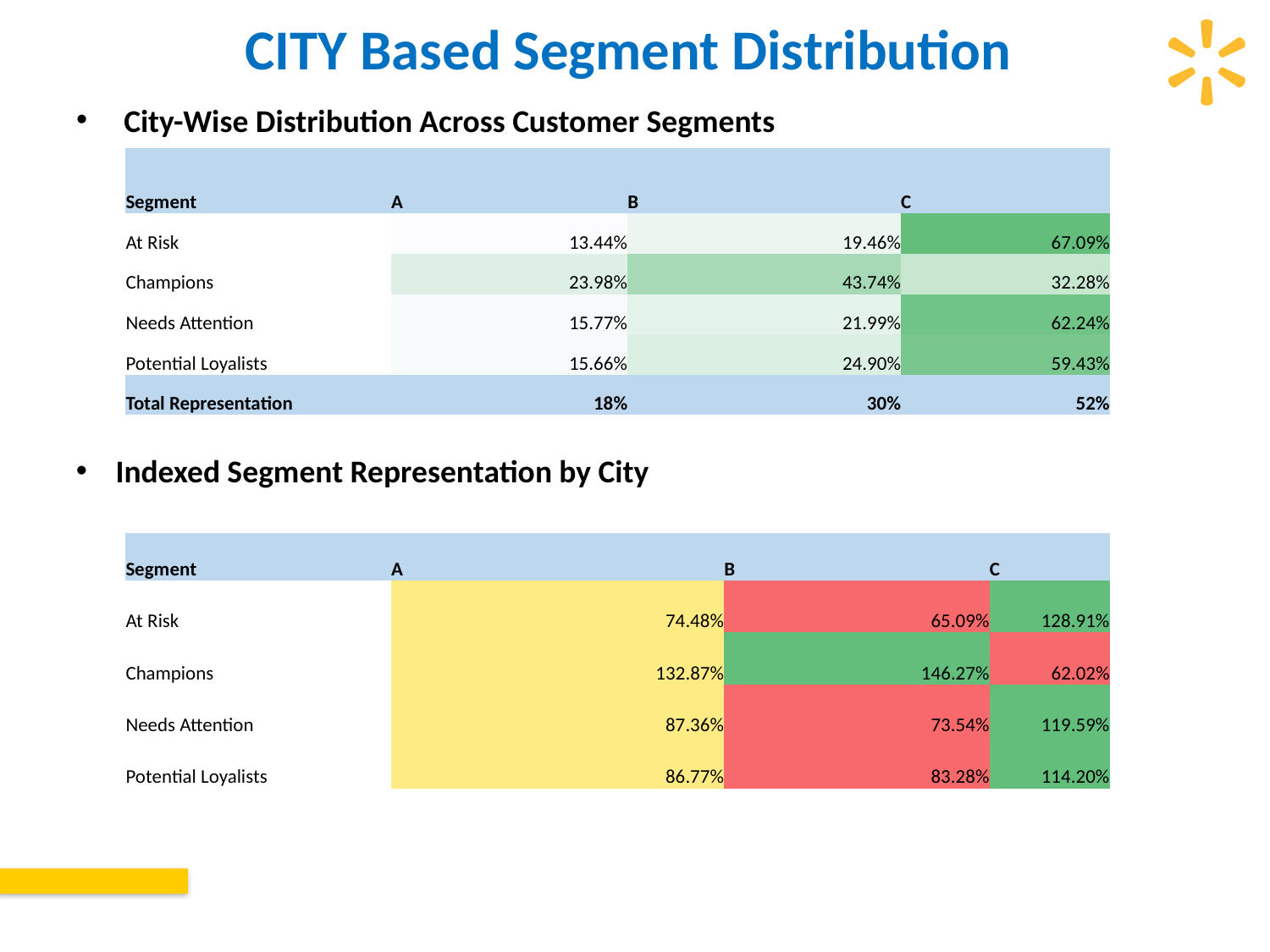

# CITY Based Segment Distribution
City-Wise Distribution Across Customer Segments
| Segment | A | B | C |
| --- | --- | --- | --- |
| At Risk | 13.44% | 19.46% | 67.09% |
| Champions | 23.98% | 43.74% | 32.28% |
| Needs Attention | 15.77% | 21.99% | 62.24% |
| Potential Loyalists | 15.66% | 24.90% | 59.43% |
| Total Representation | 18% | 30% | 52% |
Indexed Segment Representation by City
| Segment | A | B | C |
| --- | --- | --- | --- |
| At Risk | 74.48% | 65.09% | 128.91% |
| Champions | 132.87% | 146.27% | 62.02% |
| Needs Attention | 87.36% | 73.54% | 119.59% |
| Potential Loyalists | 86.77% | 83.28% | 114.20% |
|  |  |  |  |